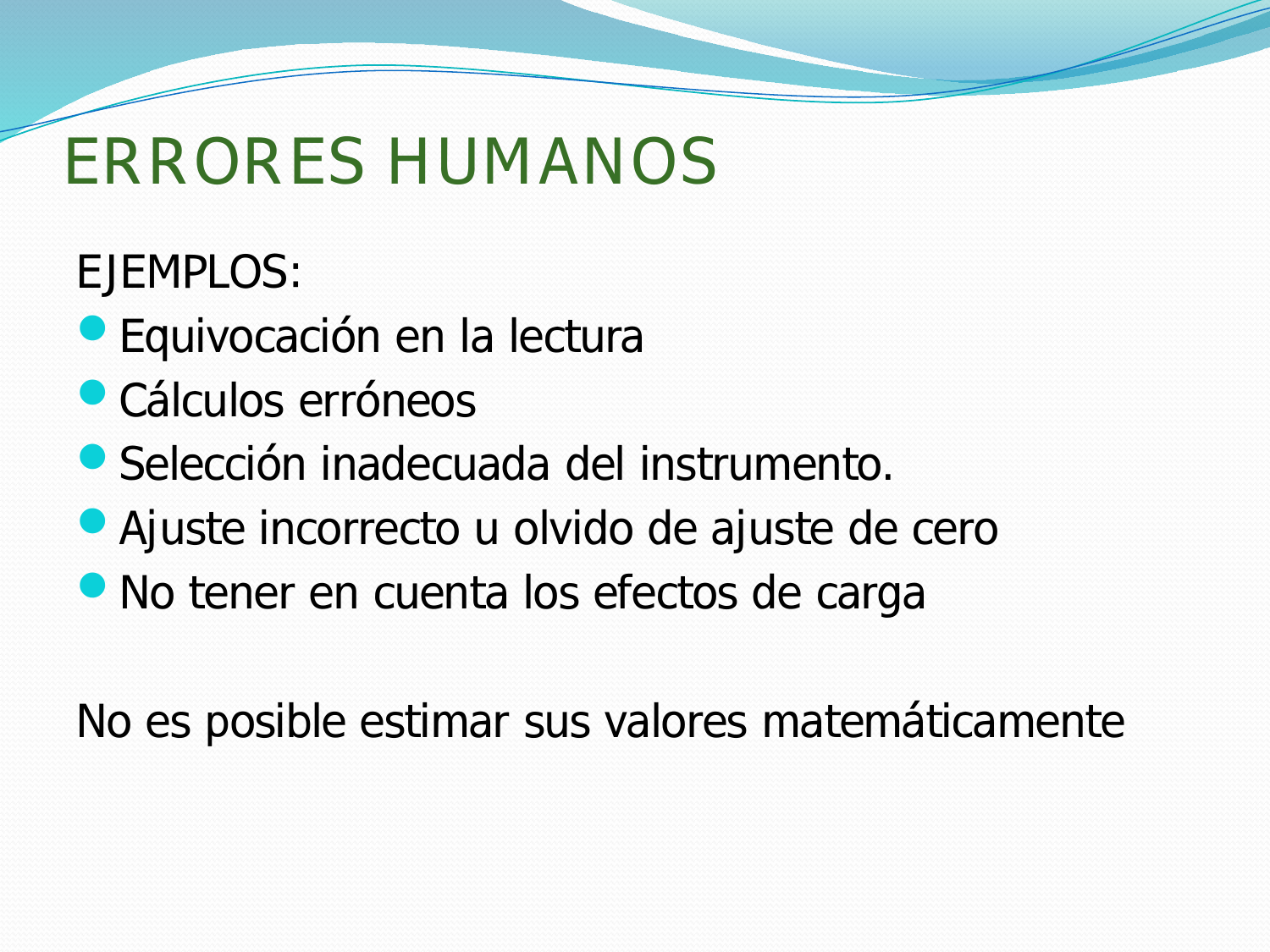

# ERRORES HUMANOS
EJEMPLOS:
Equivocación en la lectura
Cálculos erróneos
Selección inadecuada del instrumento.
Ajuste incorrecto u olvido de ajuste de cero
No tener en cuenta los efectos de carga

No es posible estimar sus valores matemáticamente